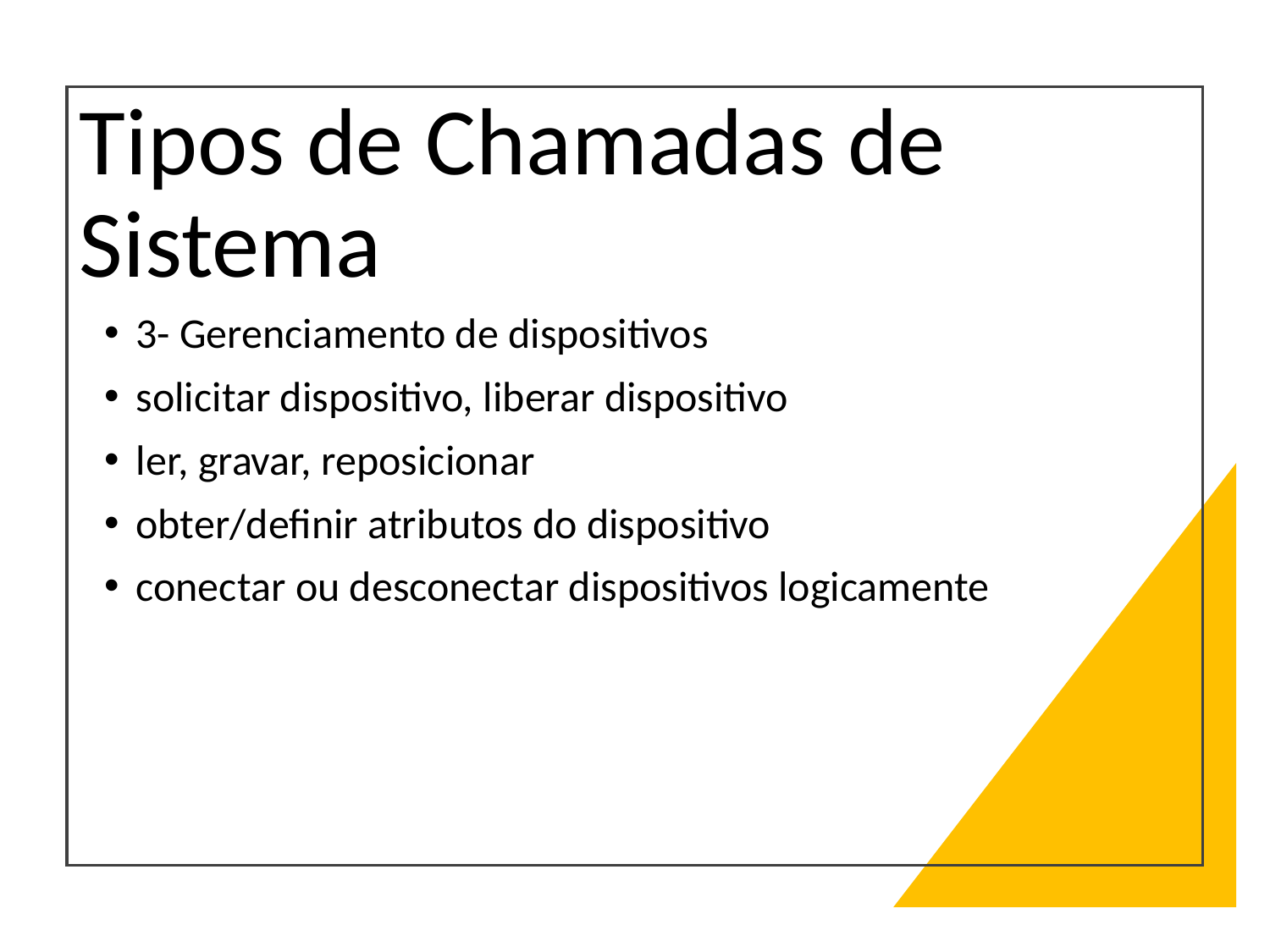

# Tipos de Chamadas de Sistema

3- Gerenciamento de dispositivos
solicitar dispositivo, liberar dispositivo
ler, gravar, reposicionar
obter/definir atributos do dispositivo
conectar ou desconectar dispositivos logicamente